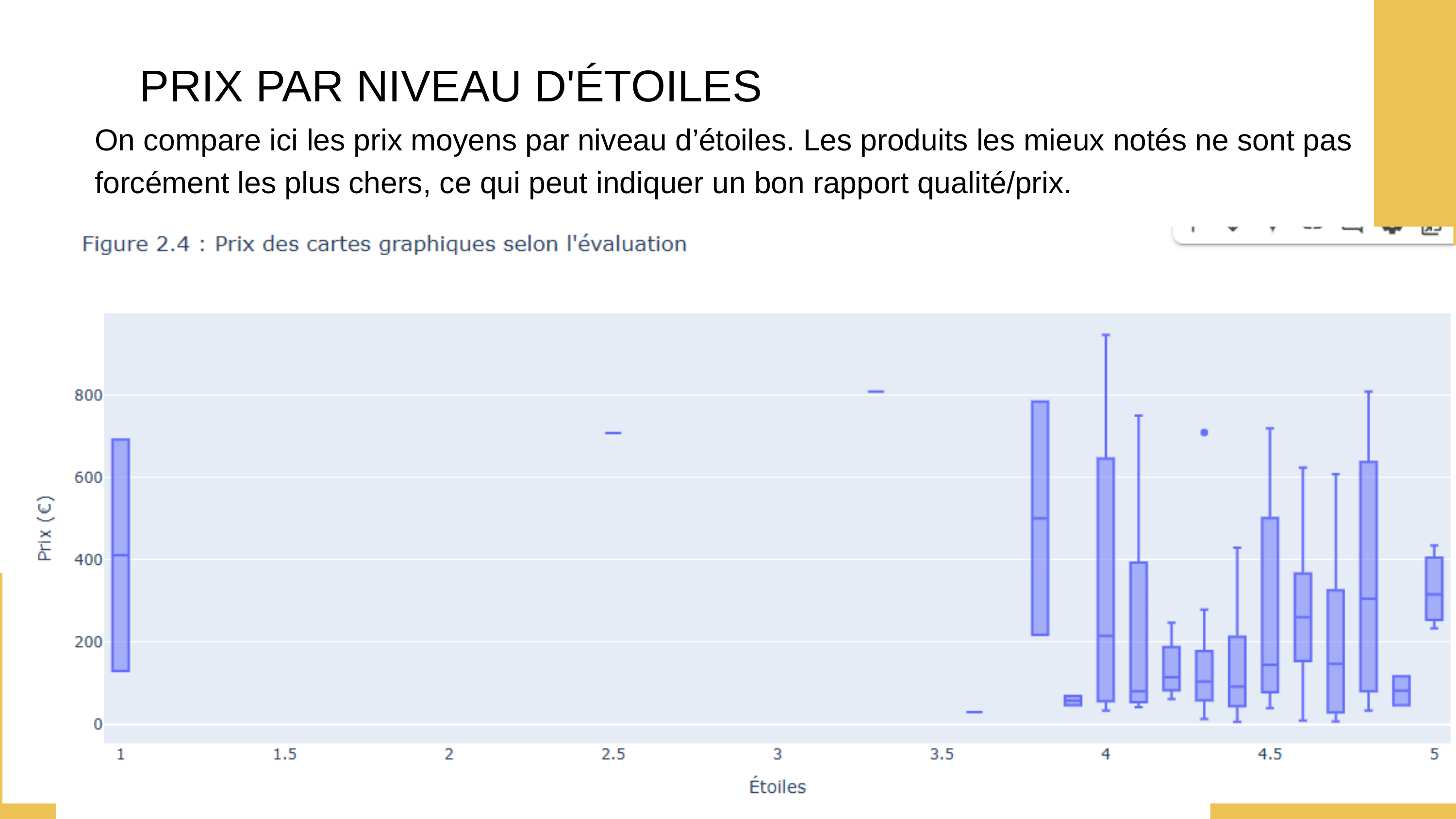

PRIX PAR NIVEAU D'ÉTOILES
On compare ici les prix moyens par niveau d’étoiles. Les produits les mieux notés ne sont pas forcément les plus chers, ce qui peut indiquer un bon rapport qualité/prix.